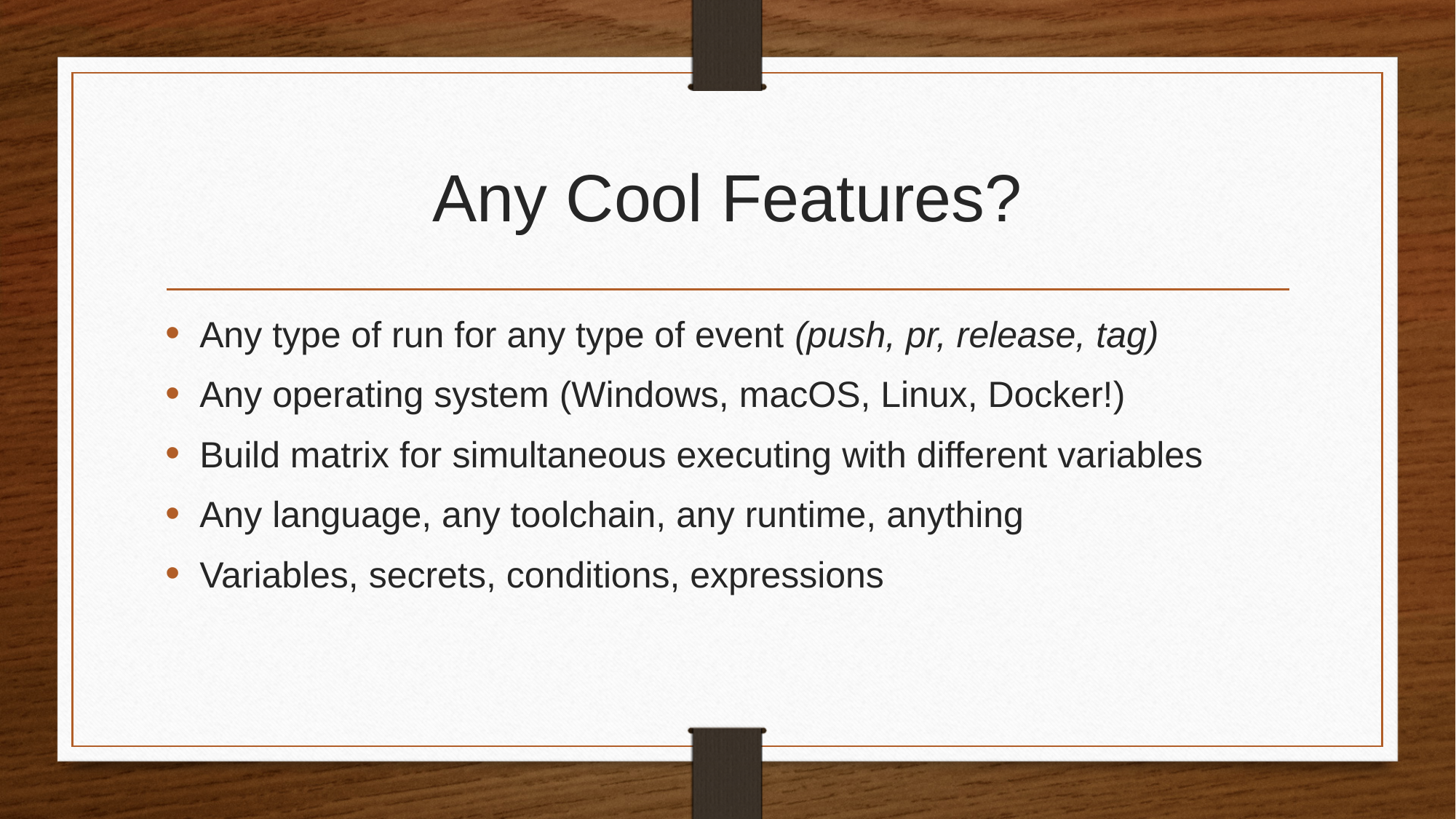

# Any Cool Features?
Any type of run for any type of event (push, pr, release, tag)
Any operating system (Windows, macOS, Linux, Docker!)
Build matrix for simultaneous executing with different variables
Any language, any toolchain, any runtime, anything
Variables, secrets, conditions, expressions